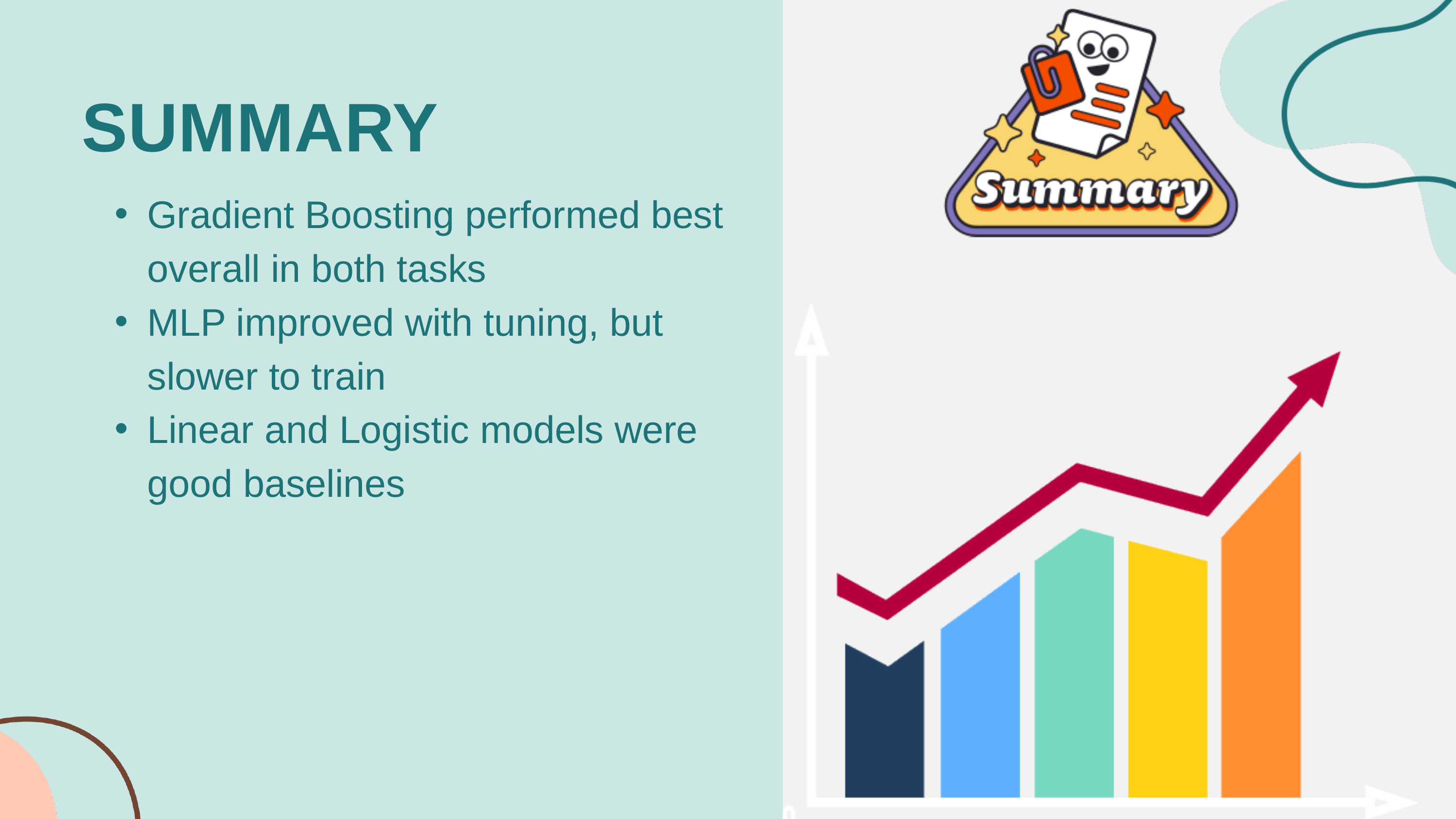

SUMMARY
Gradient Boosting performed best overall in both tasks​
MLP improved with tuning, but slower to train​
Linear and Logistic models were good baselines​